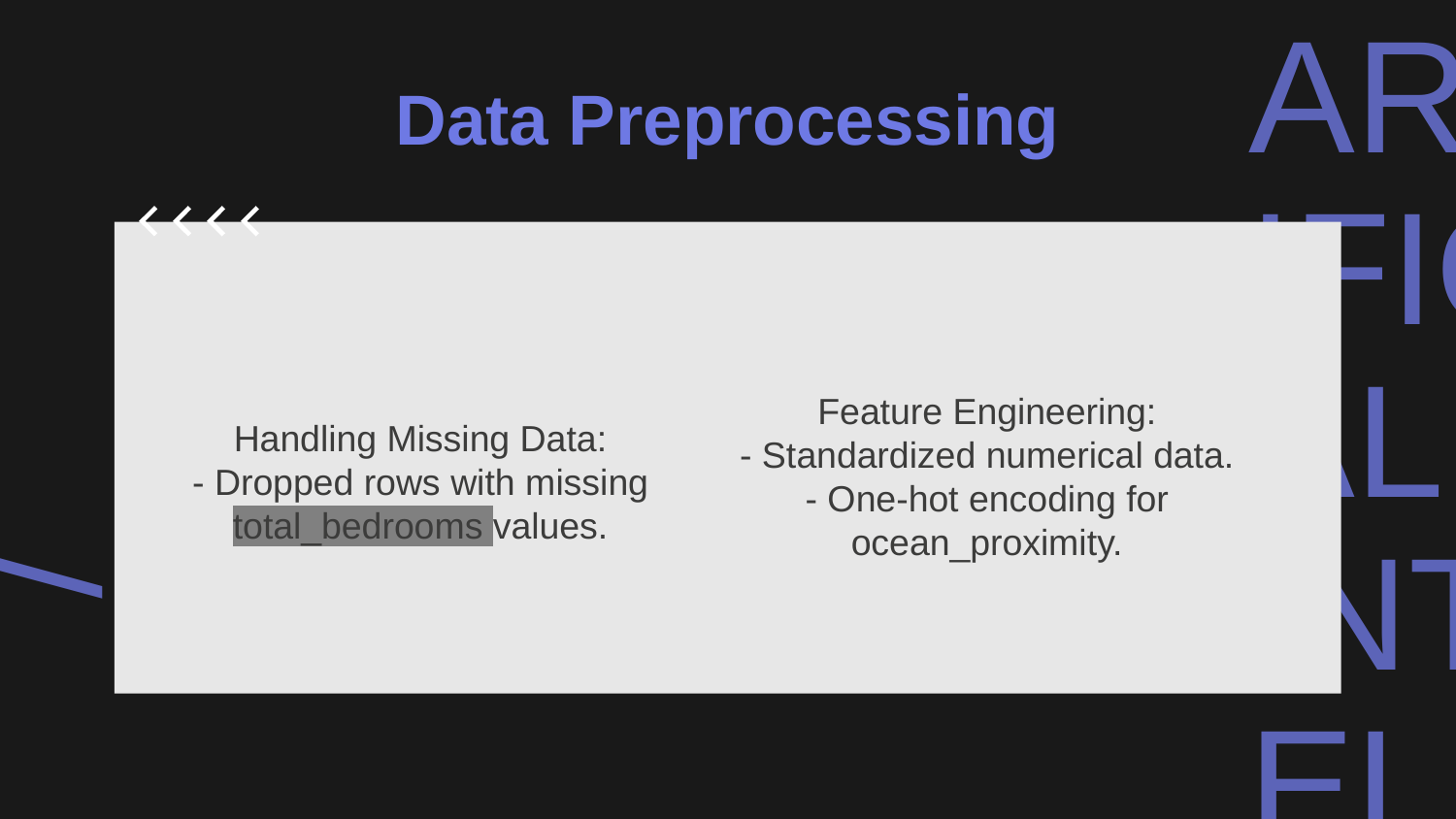

Data Preprocessing

Feature Engineering:
- Standardized numerical data.
- One-hot encoding for ocean_proximity.
# Handling Missing Data: - Dropped rows with missing total_bedrooms values.